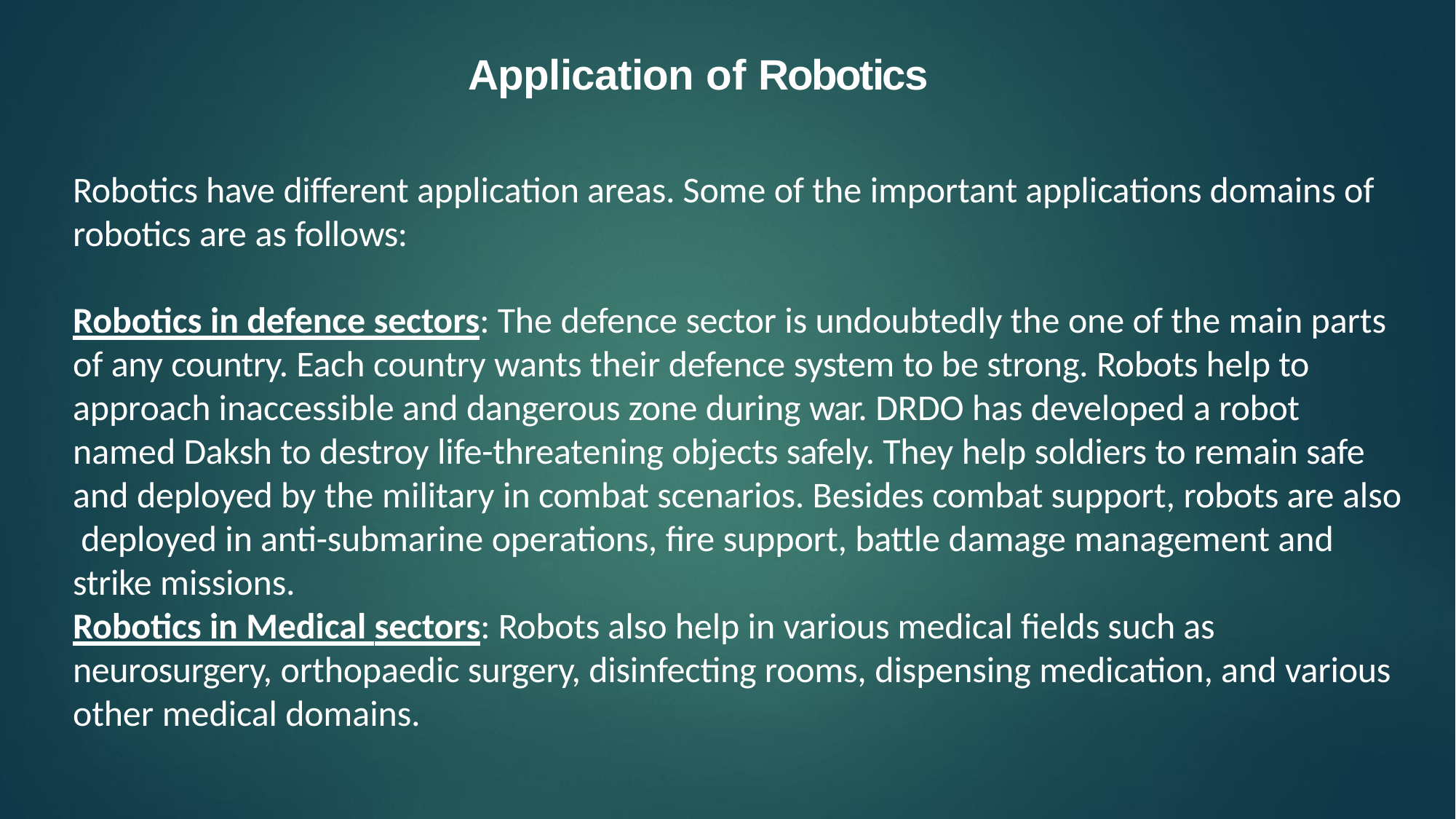

# Application of Robotics
Robotics have different application areas. Some of the important applications domains of  robotics are as follows:

Robotics in defence sectors: The defence sector is undoubtedly the one of the main parts  of any country. Each country wants their defence system to be strong. Robots help to  approach inaccessible and dangerous zone during war. DRDO has developed a robot  named Daksh to destroy life-threatening objects safely. They help soldiers to remain safe  and deployed by the military in combat scenarios. Besides combat support, robots are also  deployed in anti-submarine operations, fire support, battle damage management and  strike missions.
Robotics in Medical sectors: Robots also help in various medical fields such as  neurosurgery, orthopaedic surgery, disinfecting rooms, dispensing medication, and various  other medical domains.